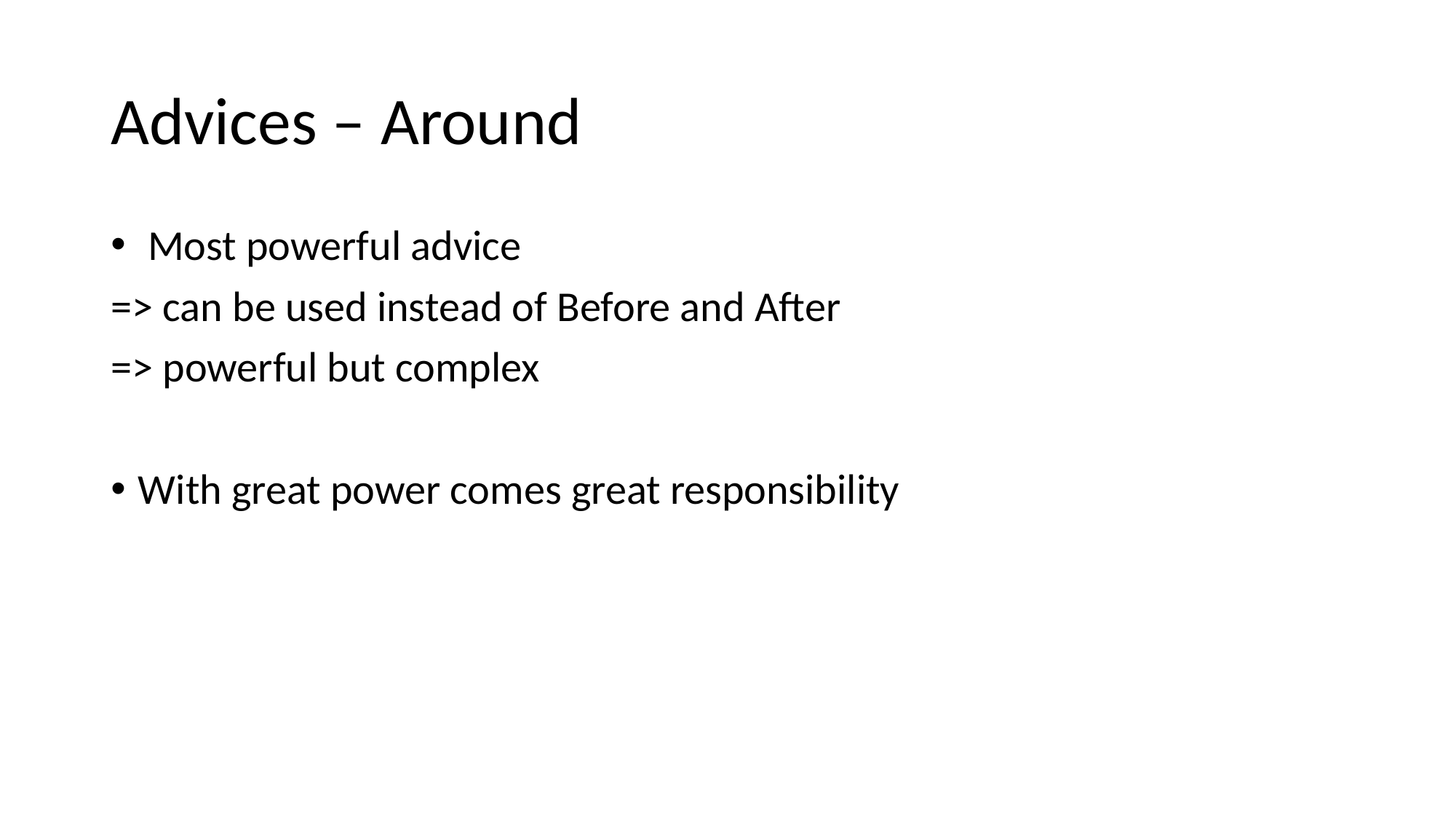

# Advices – Around
 Most powerful advice
=> can be used instead of Before and After
=> powerful but complex

With great power comes great responsibility